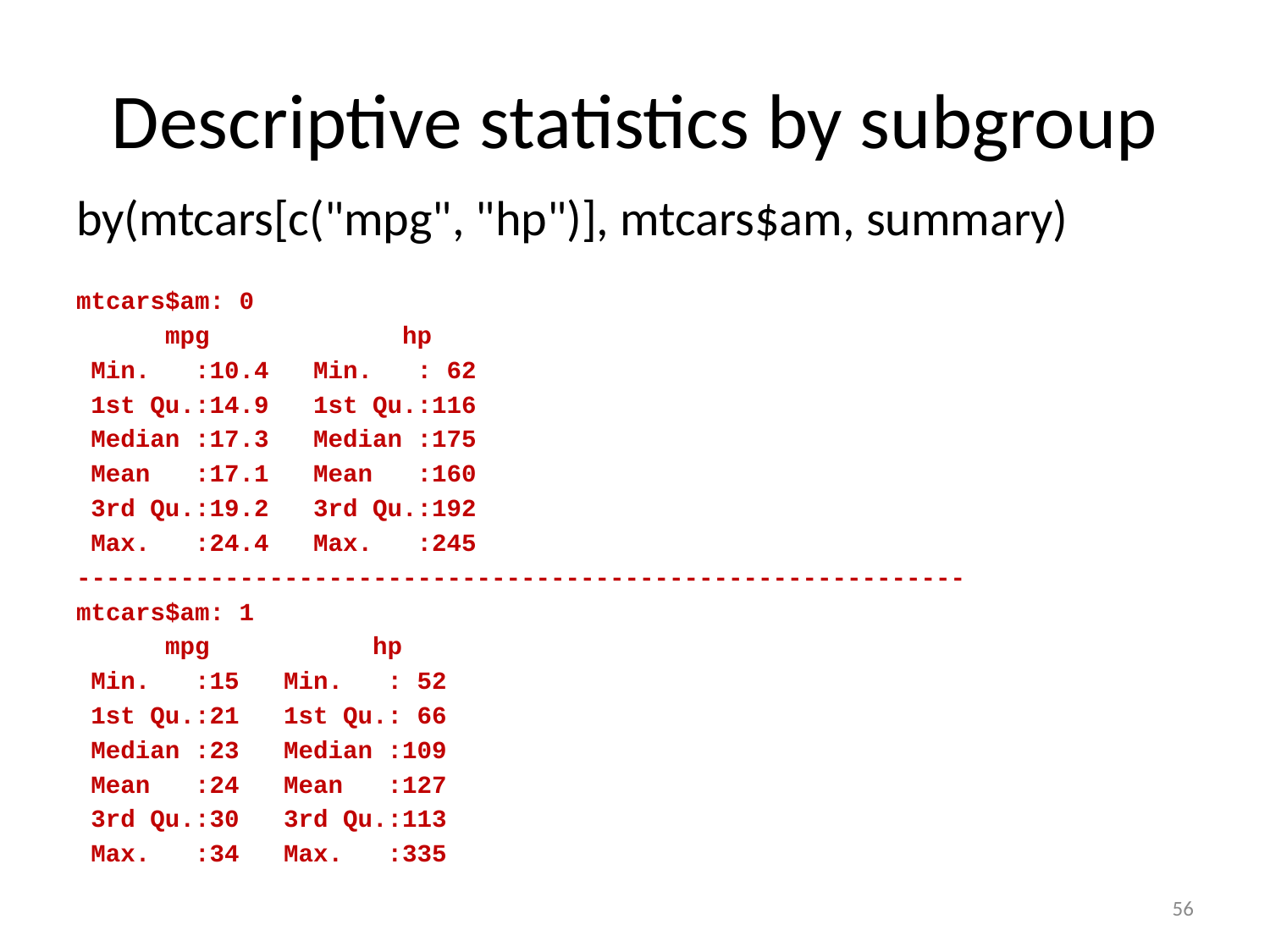

# Descriptive statistics by subgroup
by(mtcars[c("mpg", "hp")], mtcars$am, summary)

mtcars$am: 0
      mpg             hp
 Min.   :10.4   Min.   : 62
 1st Qu.:14.9   1st Qu.:116
 Median :17.3   Median :175
 Mean   :17.1   Mean   :160
 3rd Qu.:19.2   3rd Qu.:192
 Max.   :24.4   Max.   :245
------------------------------------------------------------
mtcars$am: 1
      mpg           hp
 Min.   :15   Min.   : 52
 1st Qu.:21   1st Qu.: 66
 Median :23   Median :109
 Mean   :24   Mean   :127
 3rd Qu.:30   3rd Qu.:113
 Max.   :34   Max.   :335
56